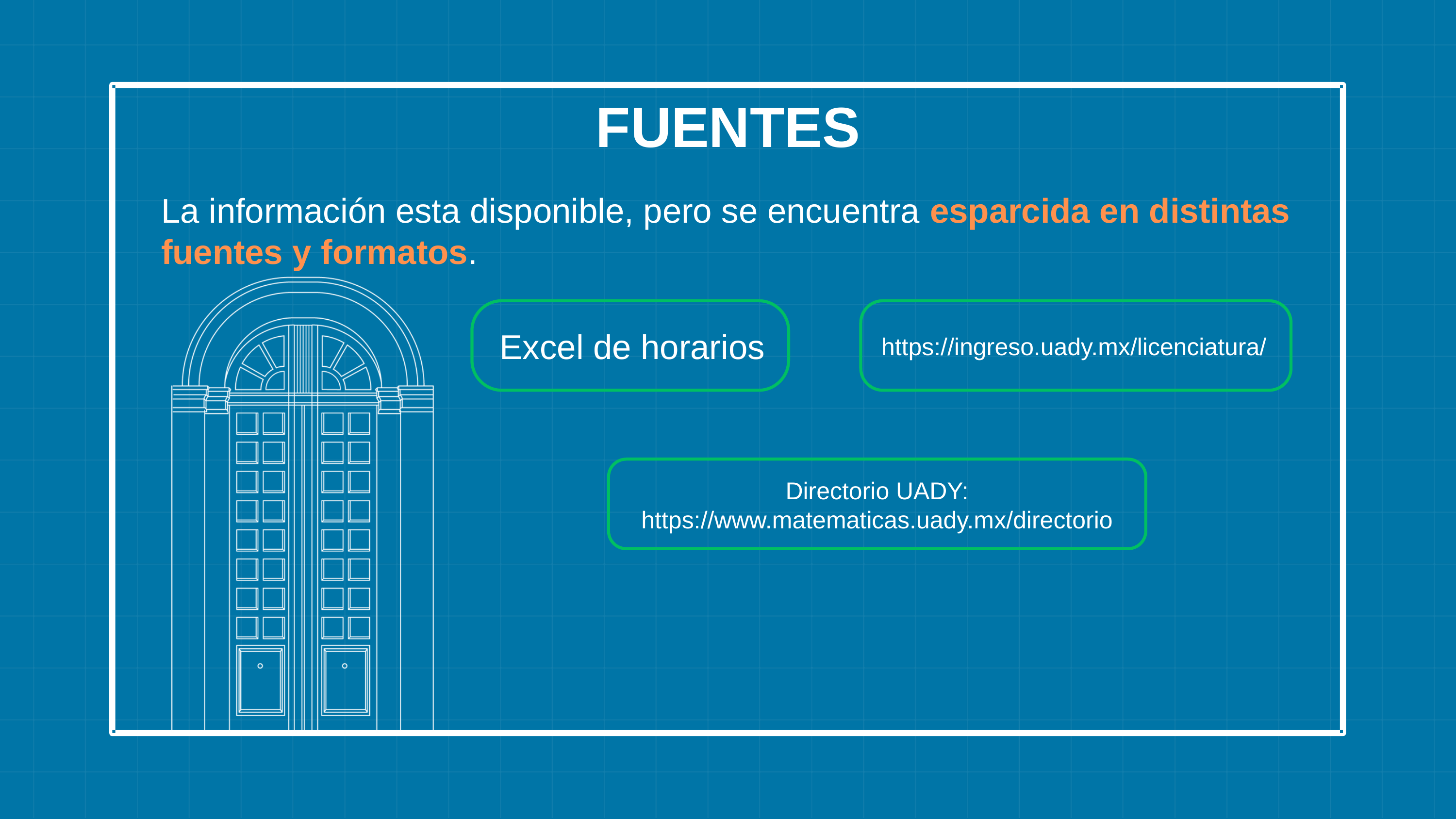

FUENTES
La información esta disponible, pero se encuentra esparcida en distintas fuentes y formatos.

Excel de horarios
https://ingreso.uady.mx/licenciatura/

Directorio UADY:
https://www.matematicas.uady.mx/directorio